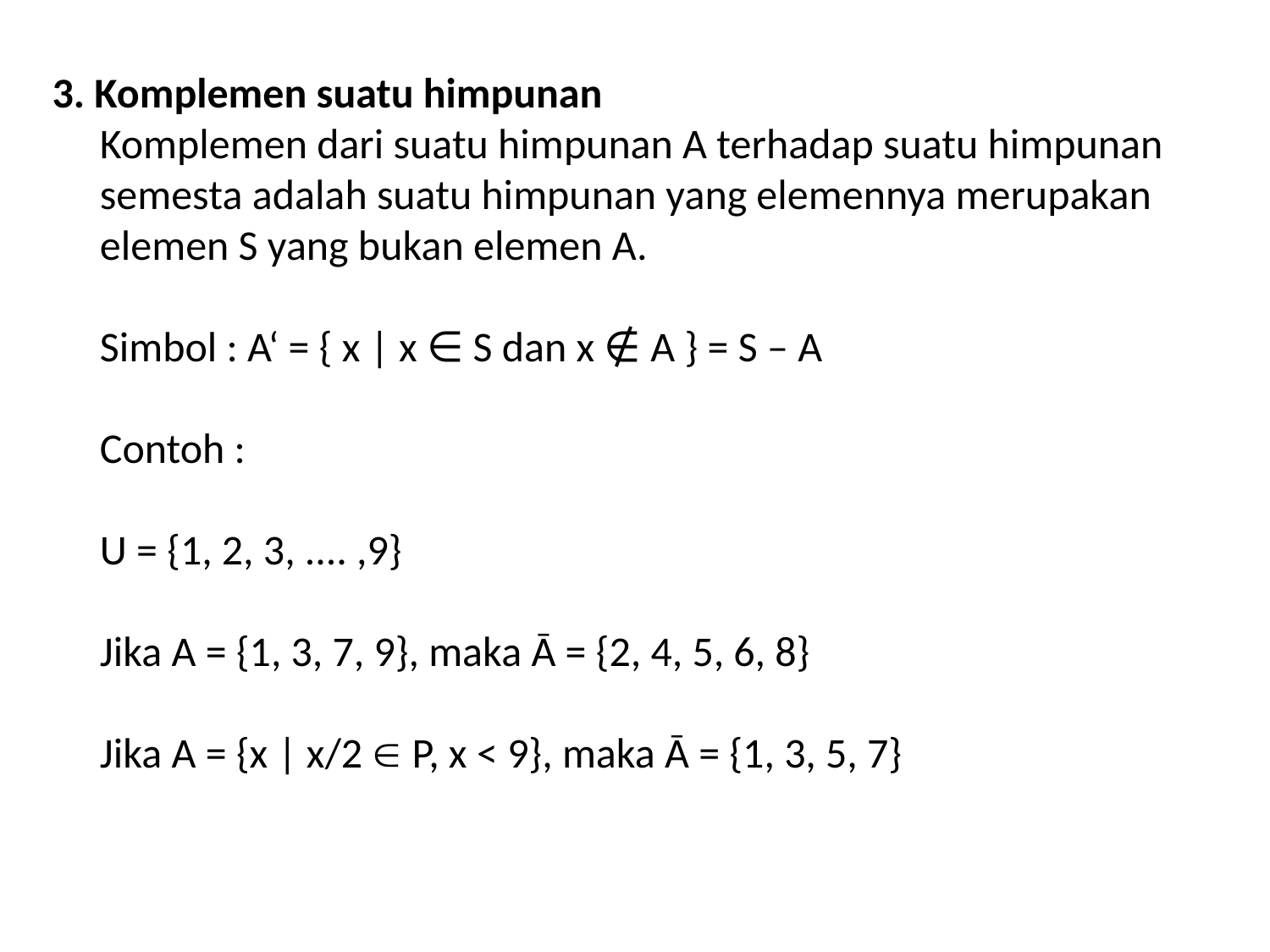

3. Komplemen suatu himpunan
     Komplemen dari suatu himpunan A terhadap suatu himpunan
     semesta adalah suatu himpunan yang elemennya merupakan
     elemen S yang bukan elemen A.

     Simbol : A‘ = { x | x ∈ S dan x ∉ A } = S – A

     Contoh :

     U = {1, 2, 3, .... ,9}

     Jika A = {1, 3, 7, 9}, maka Ā = {2, 4, 5, 6, 8}

     Jika A = {x | x/2 ∈ P, x < 9}, maka Ā = {1, 3, 5, 7}